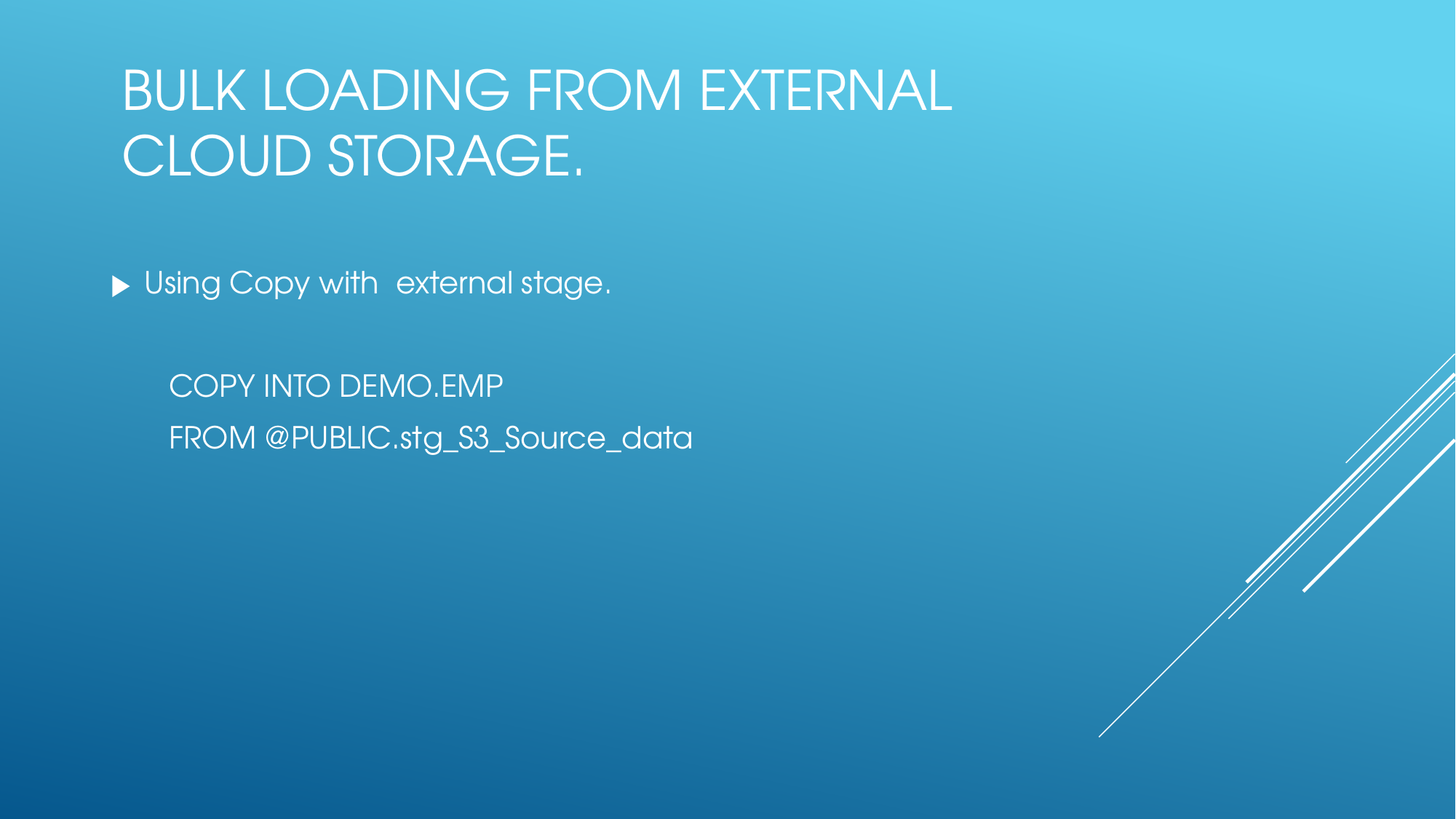

# BULK LOADING FROM EXTERNAL CLOUD STORAGE.
Using Copy with  external stage.

       COPY INTO DEMO.EMP
       FROM @PUBLIC.stg_S3_Source_data